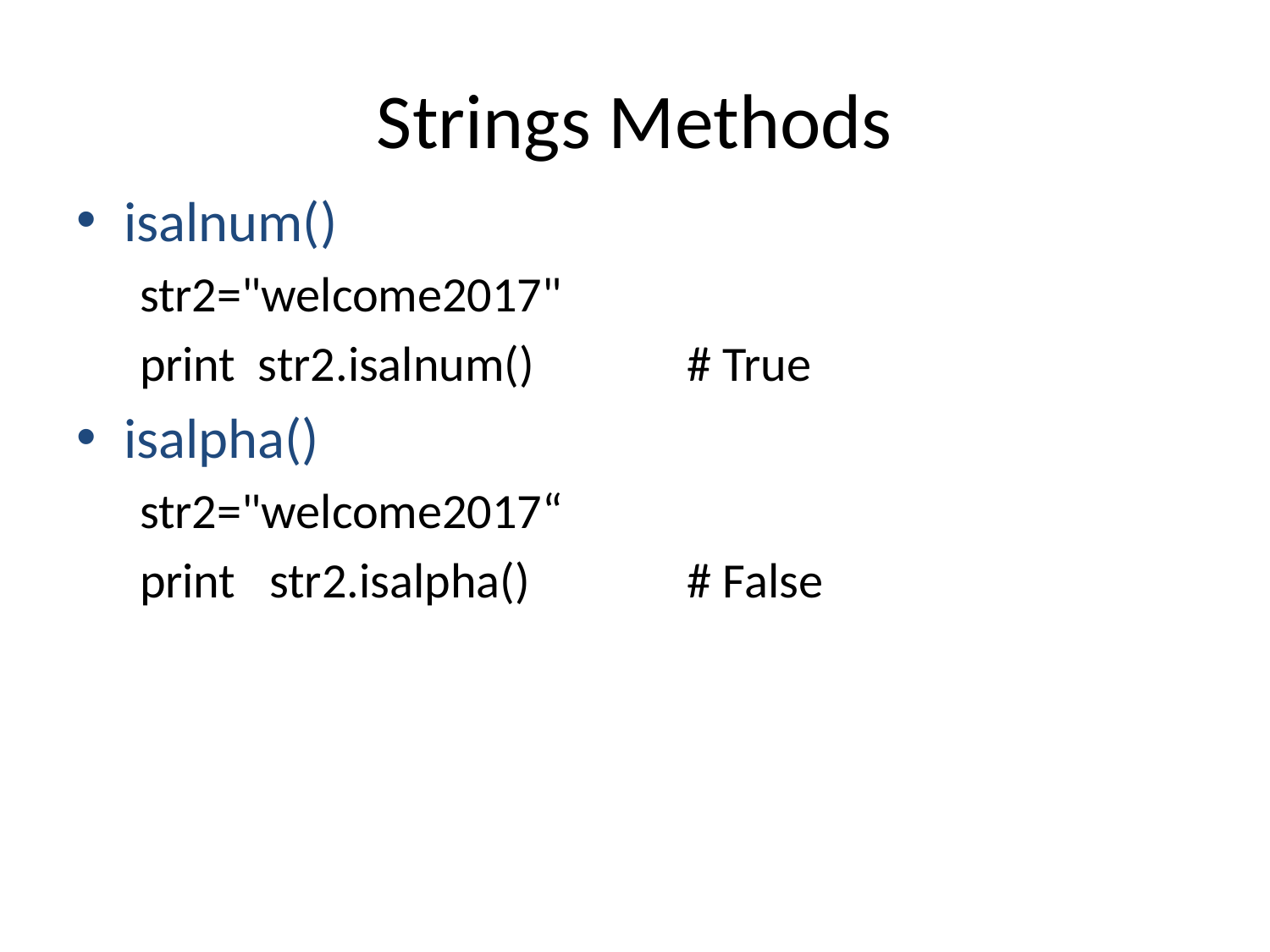

# Strings Methods
isalnum()
str2="welcome2017"
print  str2.isalnum()		# True
isalpha()
str2="welcome2017“
print   str2.isalpha()		# False